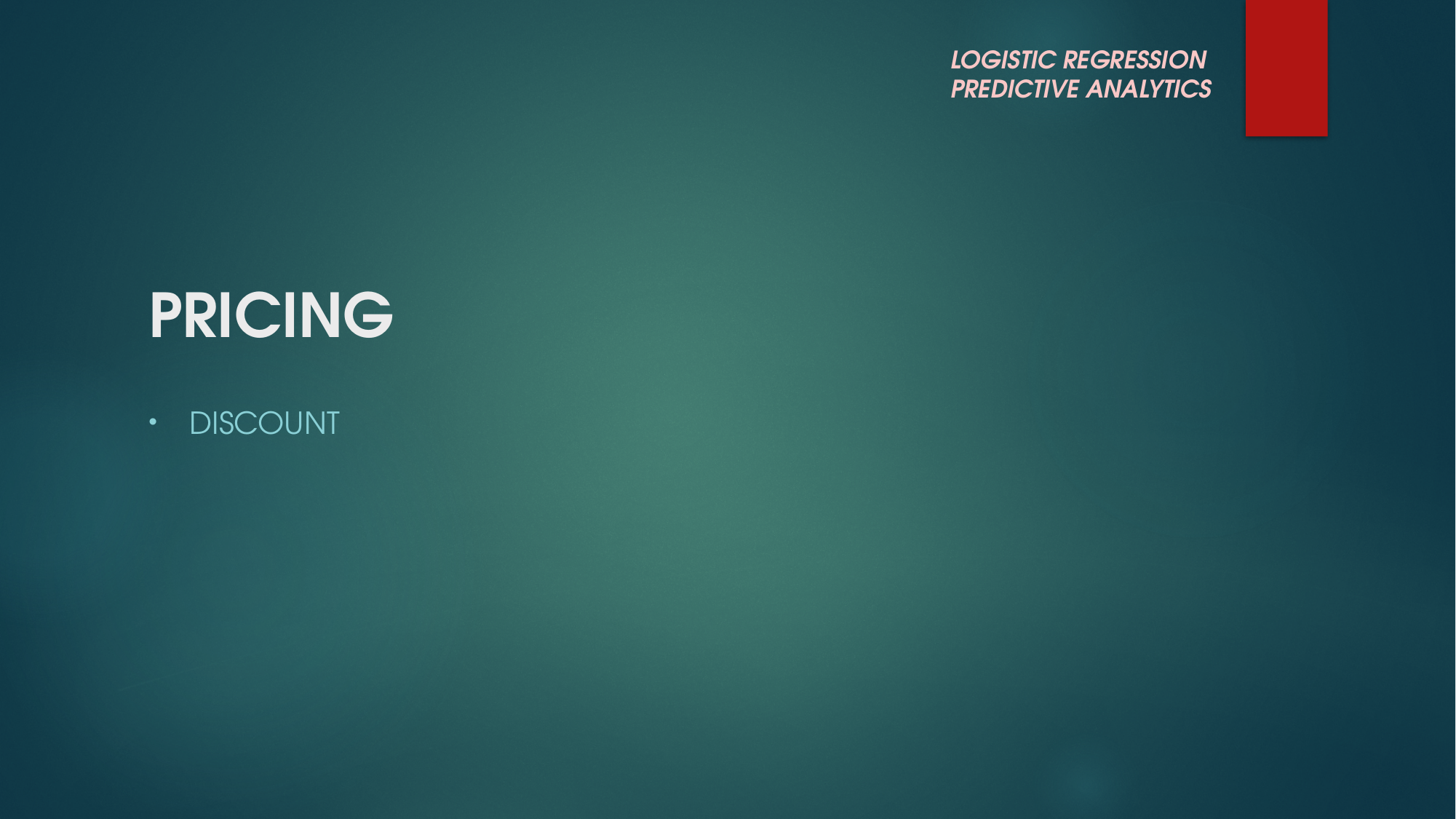

LOGISTIC REGRESSION
PREDICTIVE ANALYTICS
# PRICING
Discount